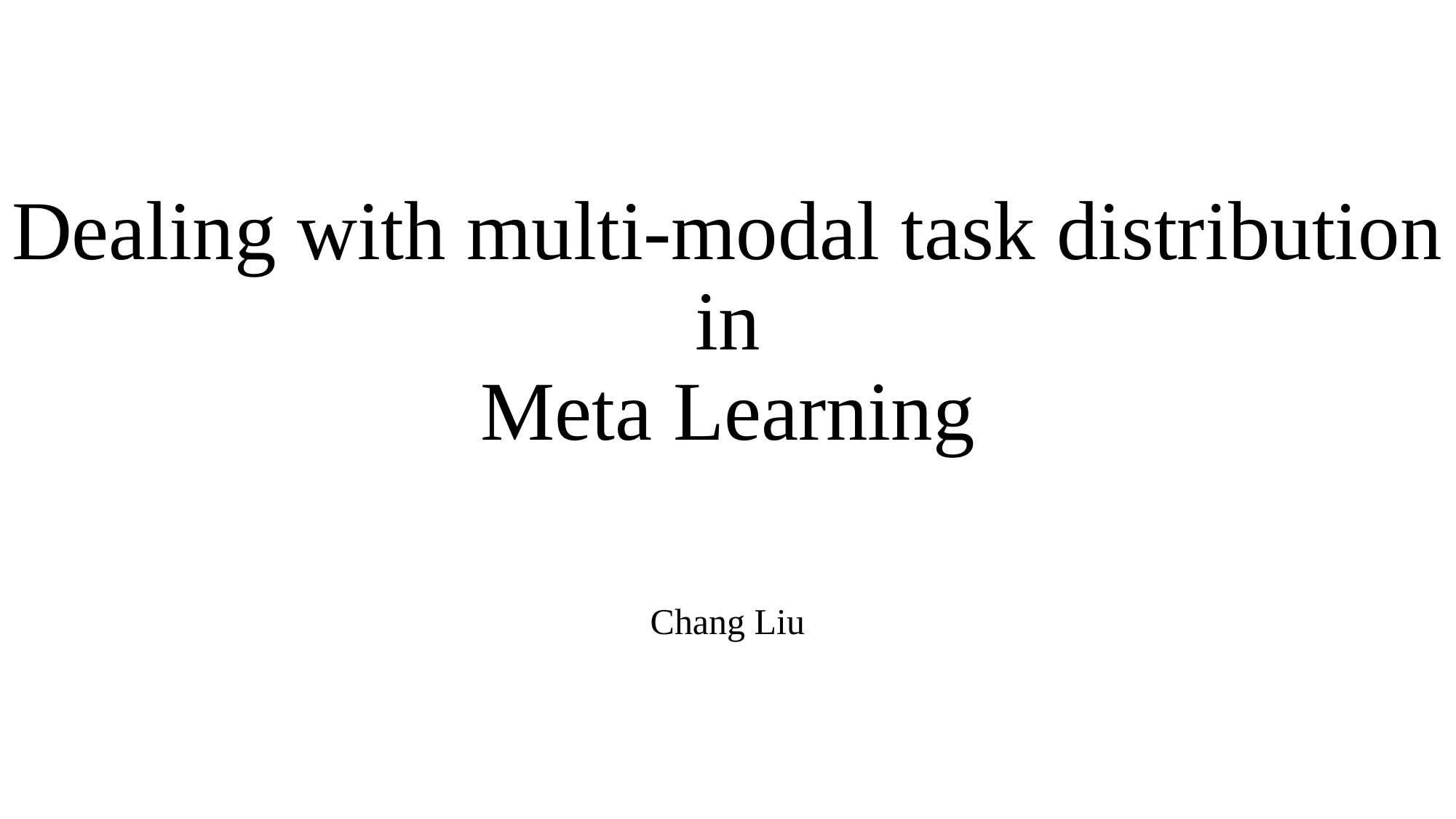

# Dealing with multi-modal task distribution in Meta Learning

Chang Liu